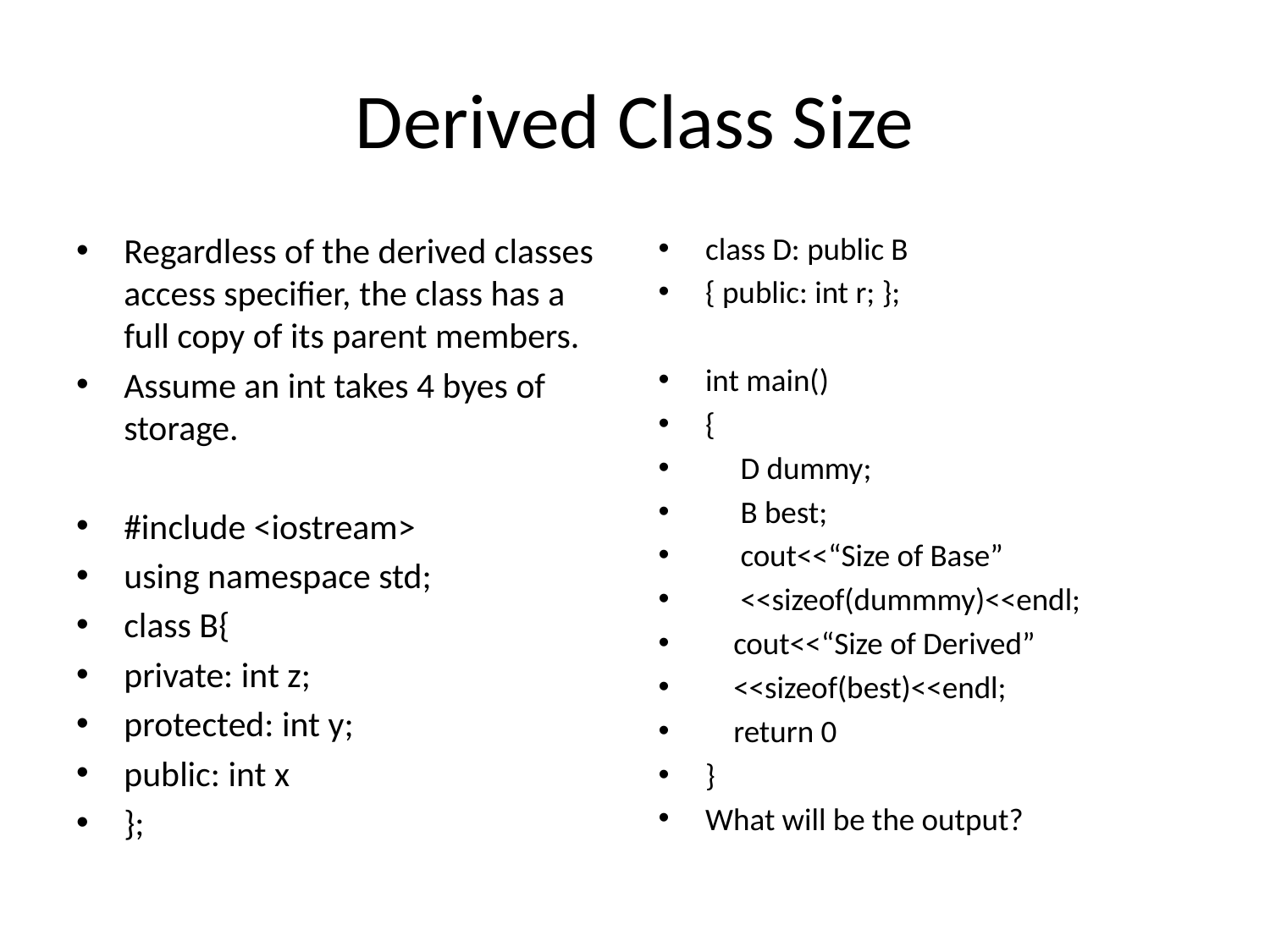

# Derived Class Size
Regardless of the derived classes access specifier, the class has a full copy of its parent members.
Assume an int takes 4 byes of storage.

#include <iostream>
using namespace std;
class B{
private: int z;
protected: int y;
public: int x
};
class D: public B
{ public: int r; };

int main()
{
     D dummy;
     B best;
     cout<<“Size of Base”
     <<sizeof(dummmy)<<endl;
    cout<<“Size of Derived”
    <<sizeof(best)<<endl;
    return 0
}
What will be the output?